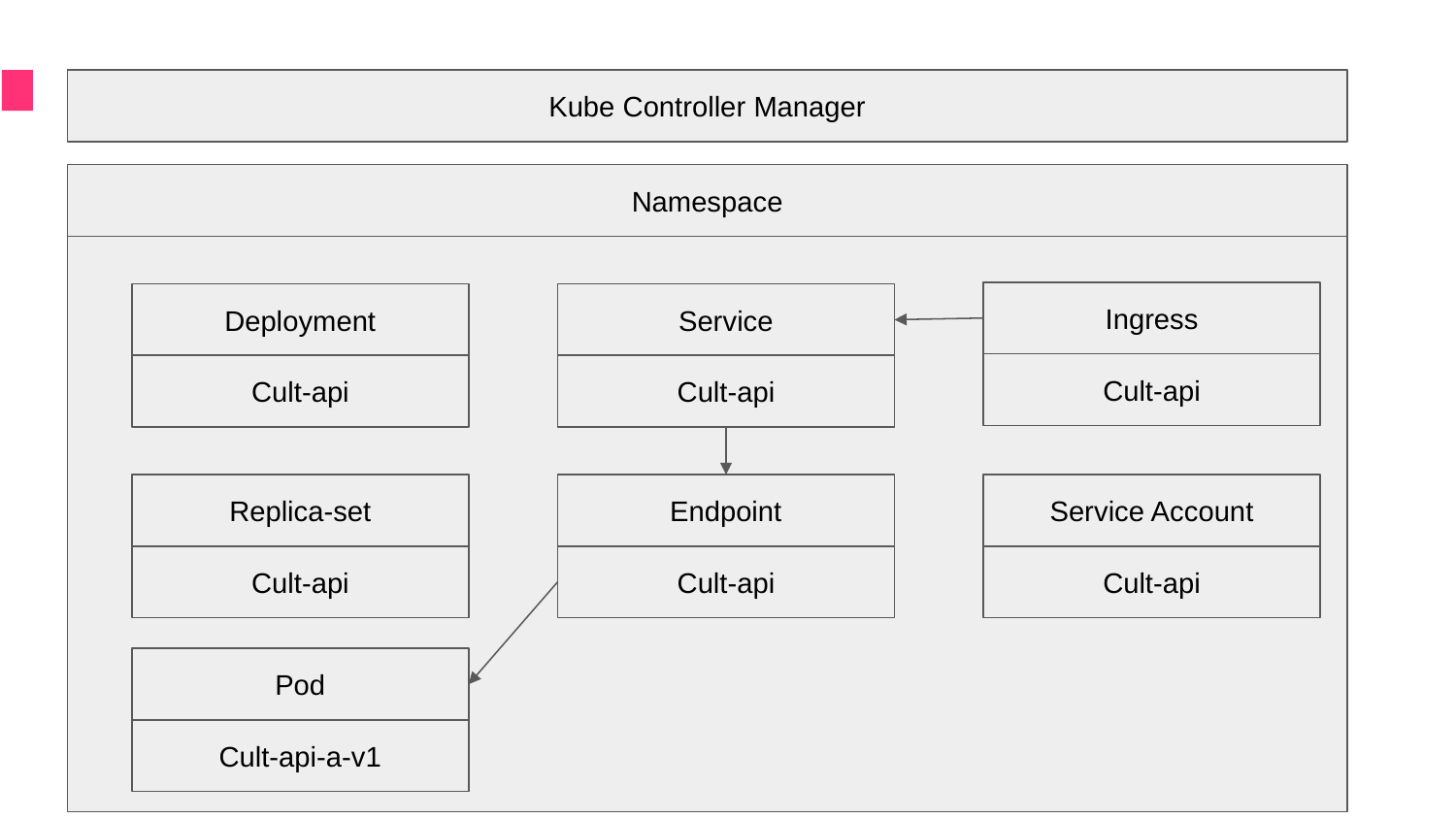

Kube Controller Manager
Namespace

Ingress
Cult-api
Deployment
Cult-api
Service
Cult-api
Replica-set
Cult-api
Endpoint
Cult-api
Service Account
Cult-api
Pod
Cult-api-a-v1